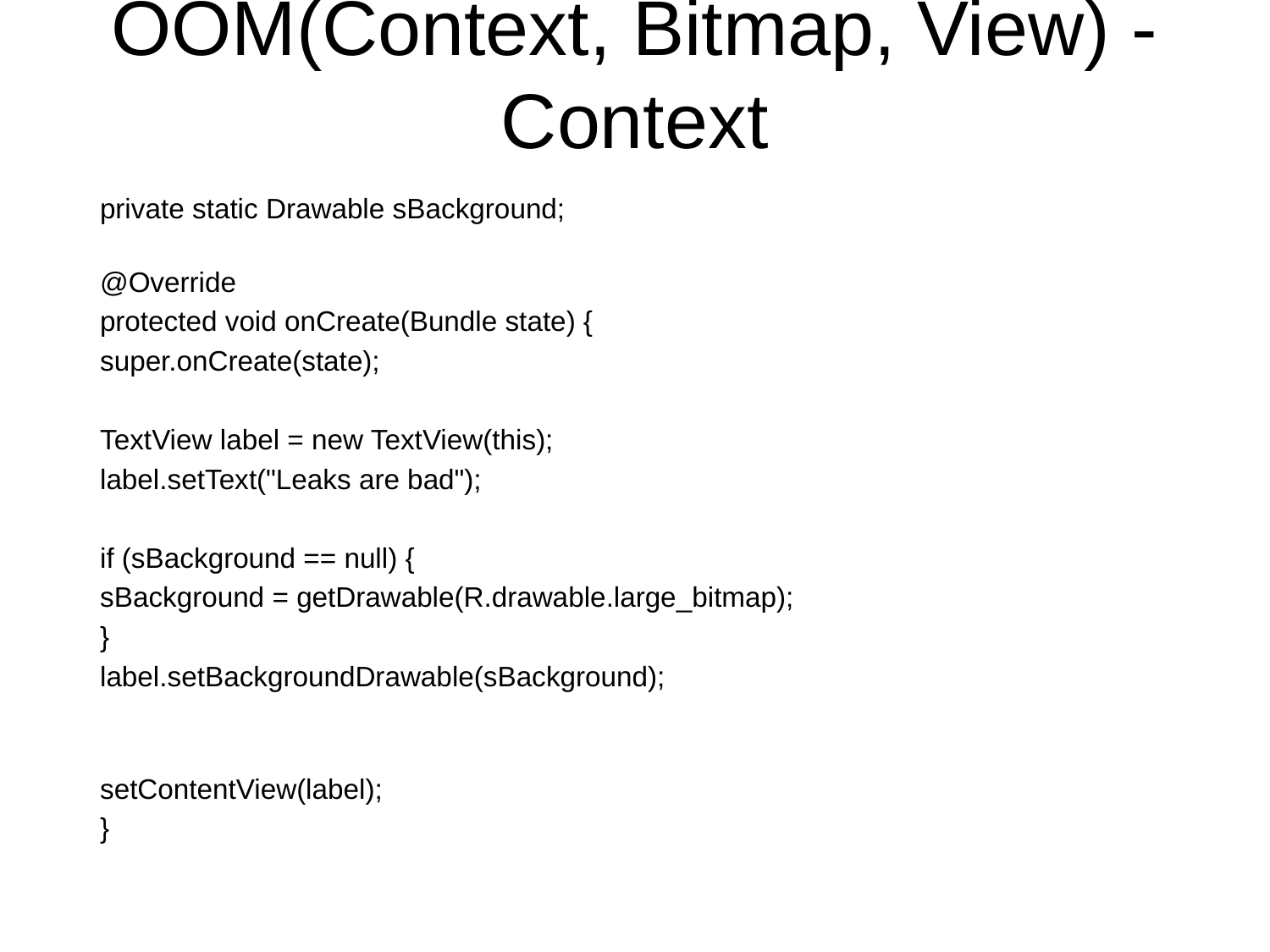

# OOM(Context, Bitmap, View) - Context
private static Drawable sBackground;
@Override
protected void onCreate(Bundle state) {
super.onCreate(state);

TextView label = new TextView(this);
label.setText("Leaks are bad");

if (sBackground == null) {
sBackground = getDrawable(R.drawable.large_bitmap);
}
label.setBackgroundDrawable(sBackground);

setContentView(label);
}